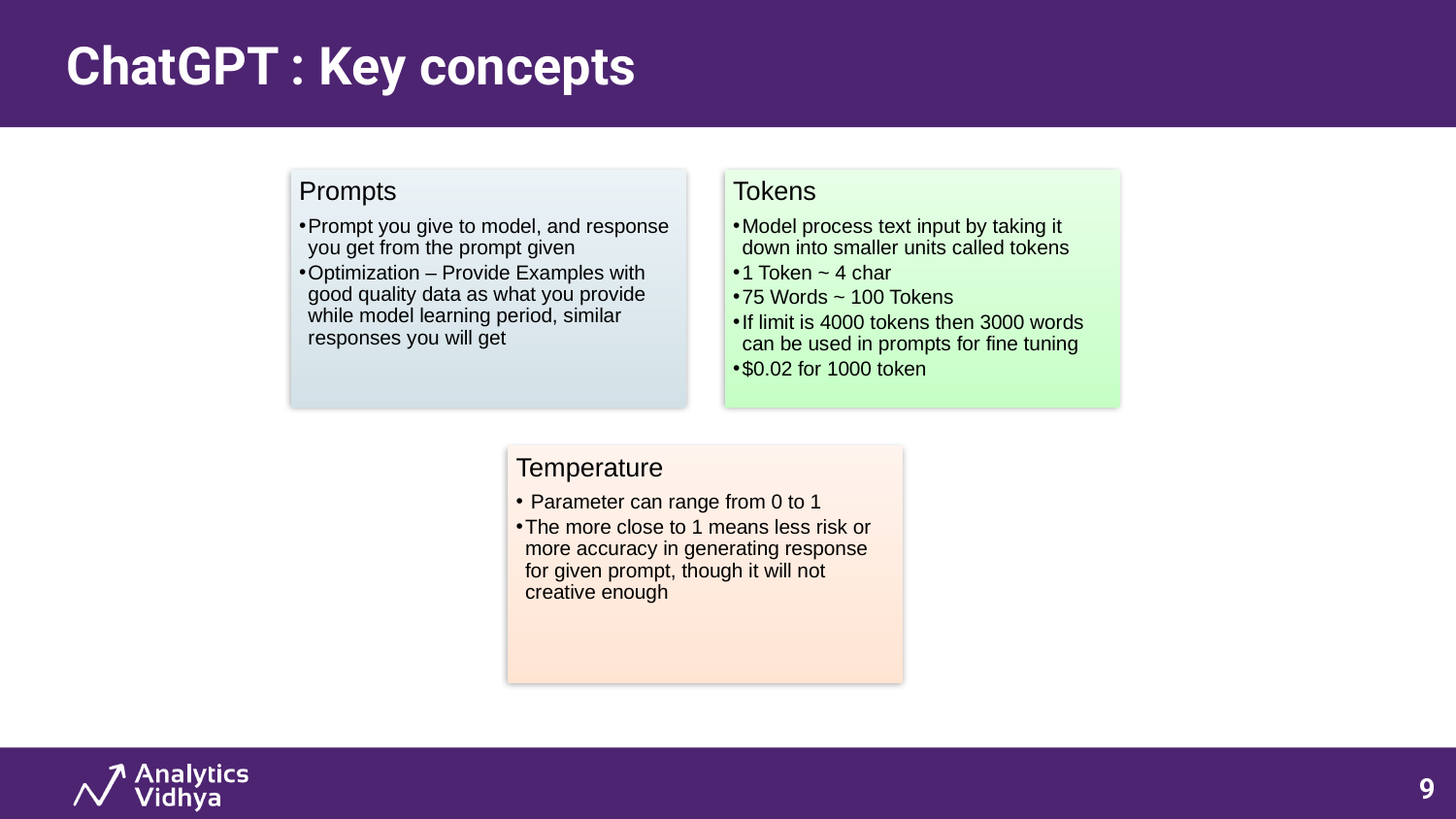

ChatGPT : Key concepts
# Brief about me..
Prompts
Prompt you give to model, and response you get from the prompt given
Optimization – Provide Examples with good quality data as what you provide while model learning period, similar responses you will get
Tokens
Model process text input by taking it down into smaller units called tokens
1 Token ~ 4 char
75 Words ~ 100 Tokens
If limit is 4000 tokens then 3000 words can be used in prompts for fine tuning
$0.02 for 1000 token
Temperature
 Parameter can range from 0 to 1
The more close to 1 means less risk or more accuracy in generating response for given prompt, though it will not creative enough
9